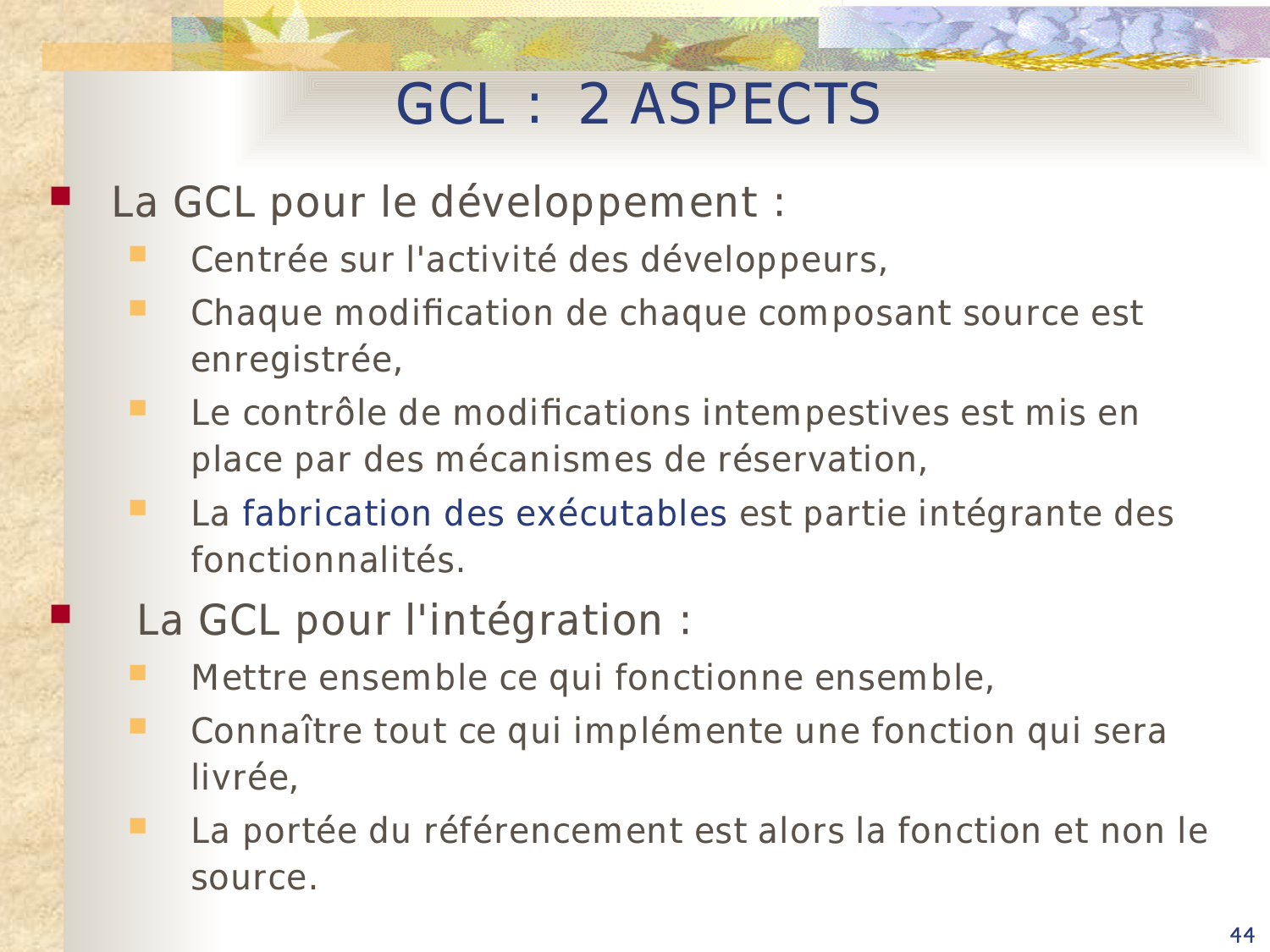

# GCL :  2 ASPECTS
La GCL pour le développement :
Centrée sur l'activité des développeurs,
Chaque modification de chaque composant source est enregistrée,
Le contrôle de modifications intempestives est mis en place par des mécanismes de réservation,
La fabrication des exécutables est partie intégrante des fonctionnalités.
  La GCL pour l'intégration :
Mettre ensemble ce qui fonctionne ensemble,
Connaître tout ce qui implémente une fonction qui sera livrée,
La portée du référencement est alors la fonction et non le source.
44